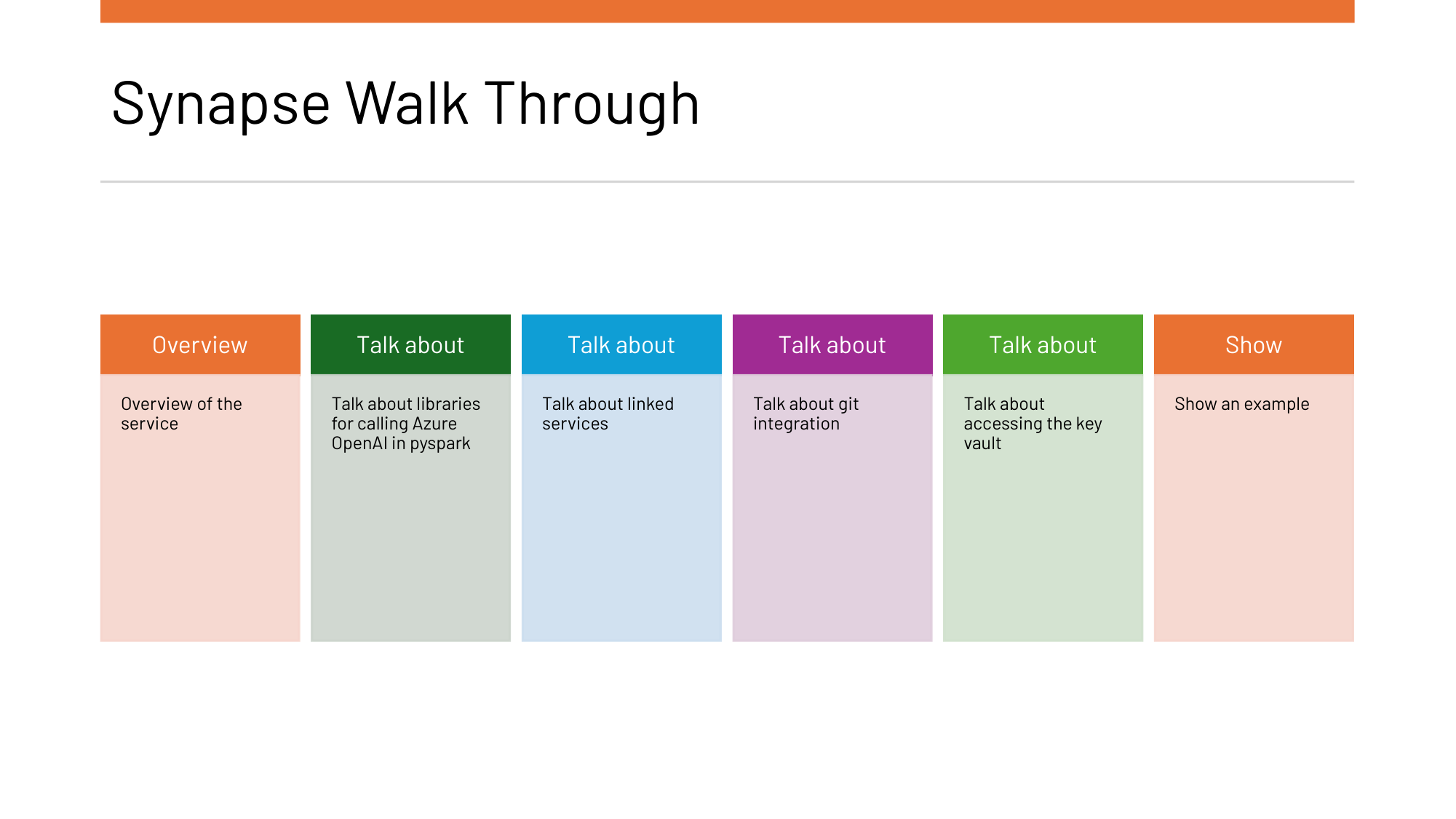

# Synapse Walk Through

Overview
Overview of the service
Talk about
Talk about libraries for calling Azure OpenAI in pyspark
Talk about
Talk about linked services
Talk about
Talk about git integration
Talk about
Talk about accessing the key vault
Show
Show an example